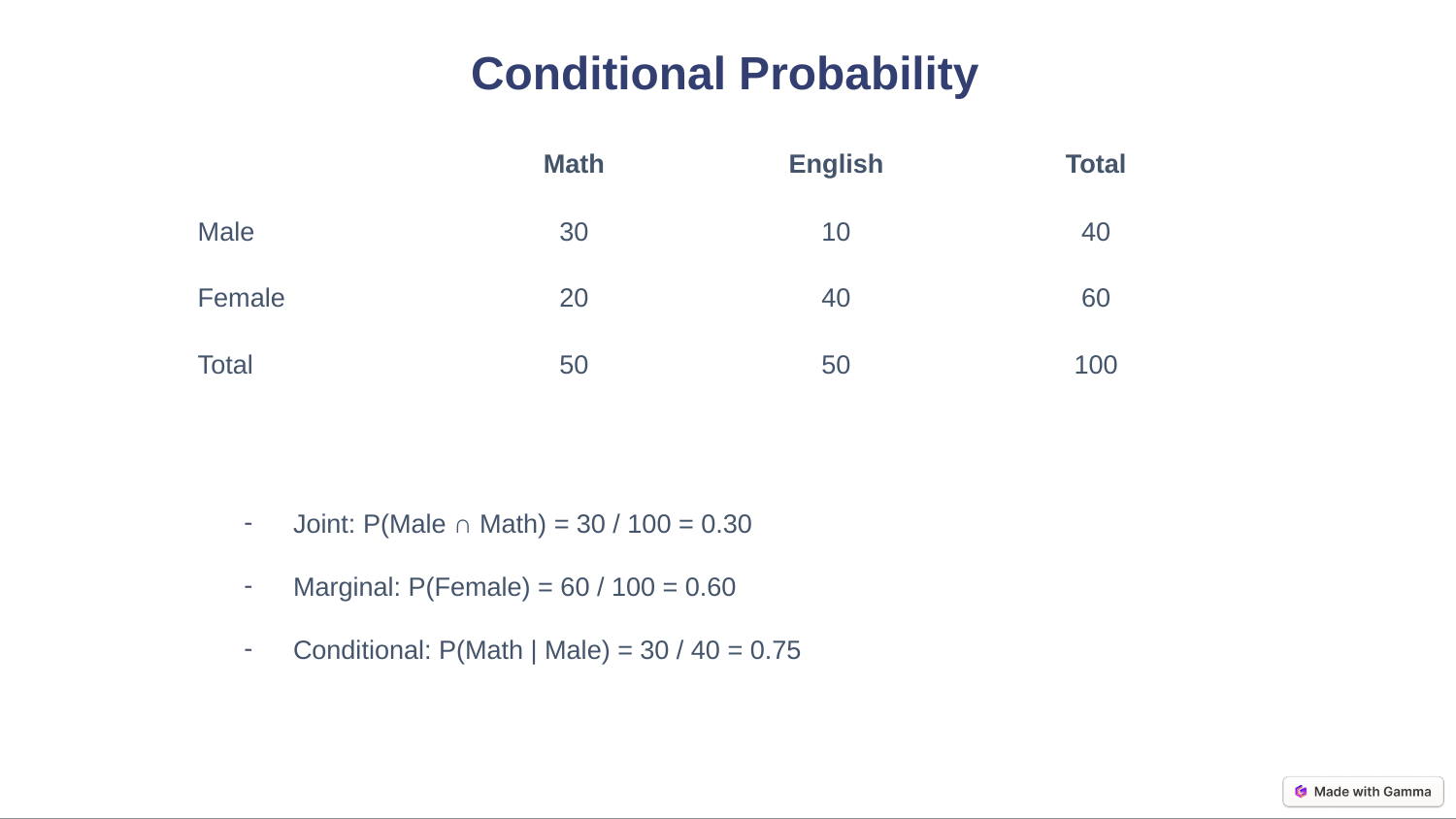

Conditional Probability
|  | Math | English | Total |
| --- | --- | --- | --- |
| Male | 30 | 10 | 40 |
| Female | 20 | 40 | 60 |
| Total | 50 | 50 | 100 |
Joint: P(Male ∩ Math) = 30 / 100 = 0.30
Marginal: P(Female) = 60 / 100 = 0.60
Conditional: P(Math | Male) = 30 / 40 = 0.75